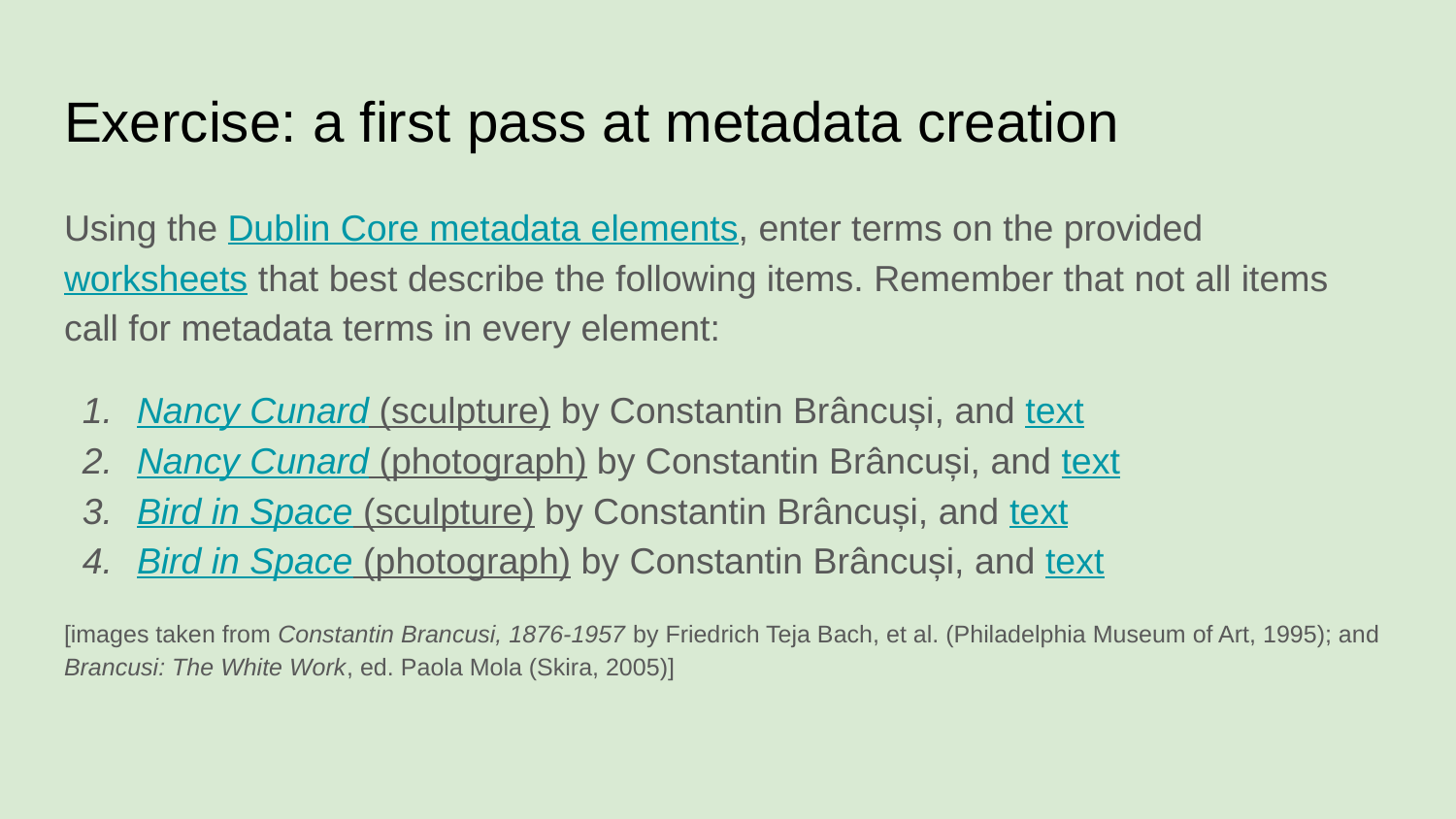

# Exercise: a first pass at metadata creation
Using the Dublin Core metadata elements, enter terms on the provided worksheets that best describe the following items. Remember that not all items call for metadata terms in every element:
Nancy Cunard (sculpture) by Constantin Brâncuși, and text
Nancy Cunard (photograph) by Constantin Brâncuși, and text
Bird in Space (sculpture) by Constantin Brâncuși, and text
Bird in Space (photograph) by Constantin Brâncuși, and text
[images taken from Constantin Brancusi, 1876-1957 by Friedrich Teja Bach, et al. (Philadelphia Museum of Art, 1995); and Brancusi: The White Work, ed. Paola Mola (Skira, 2005)]